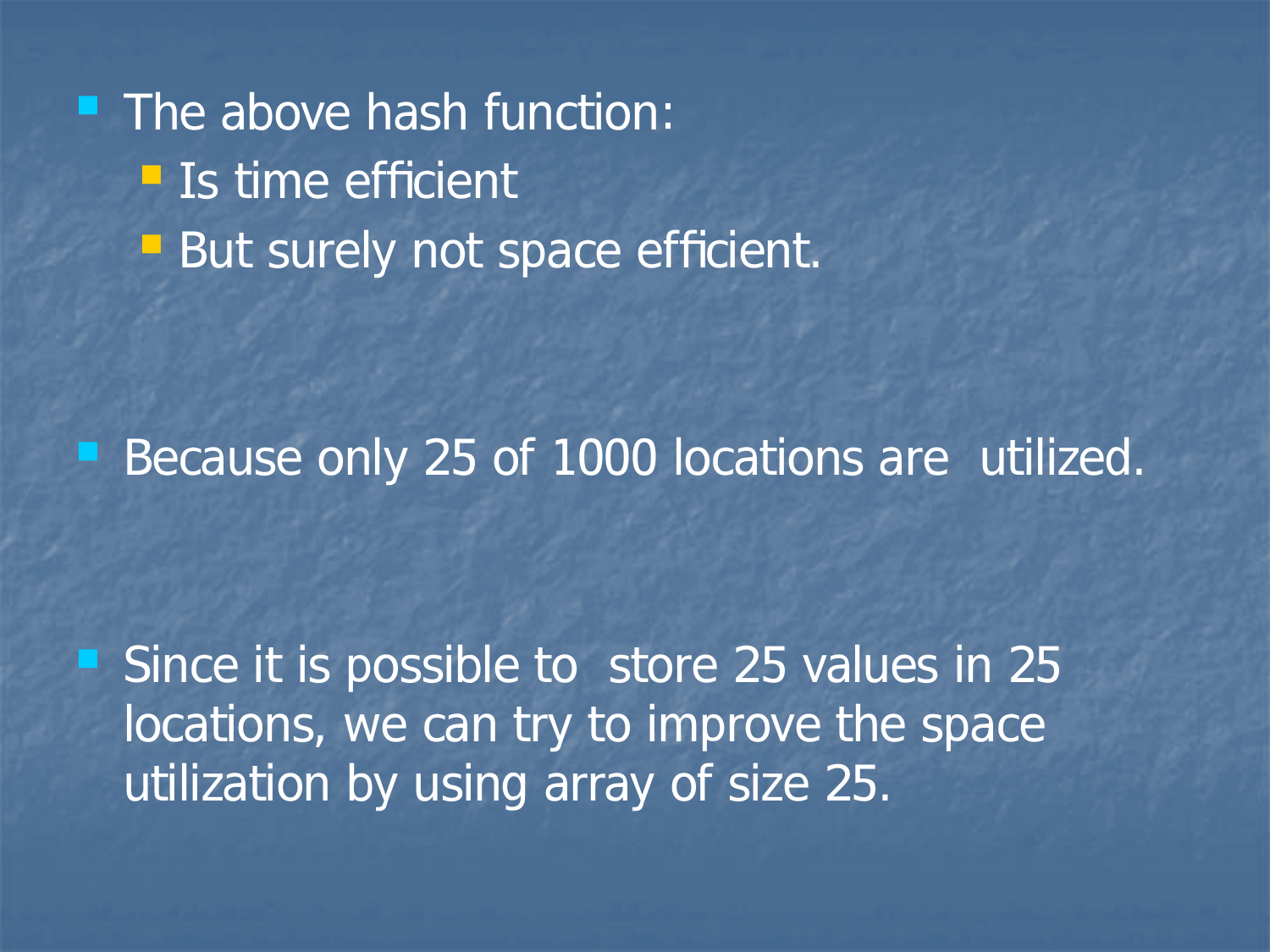

# The above hash function:
Is time efficient
But surely not space efficient.

Because only 25 of 1000 locations are  utilized.

Since it is possible to  store 25 values in 25 locations, we can try to improve the space utilization by using array of size 25.